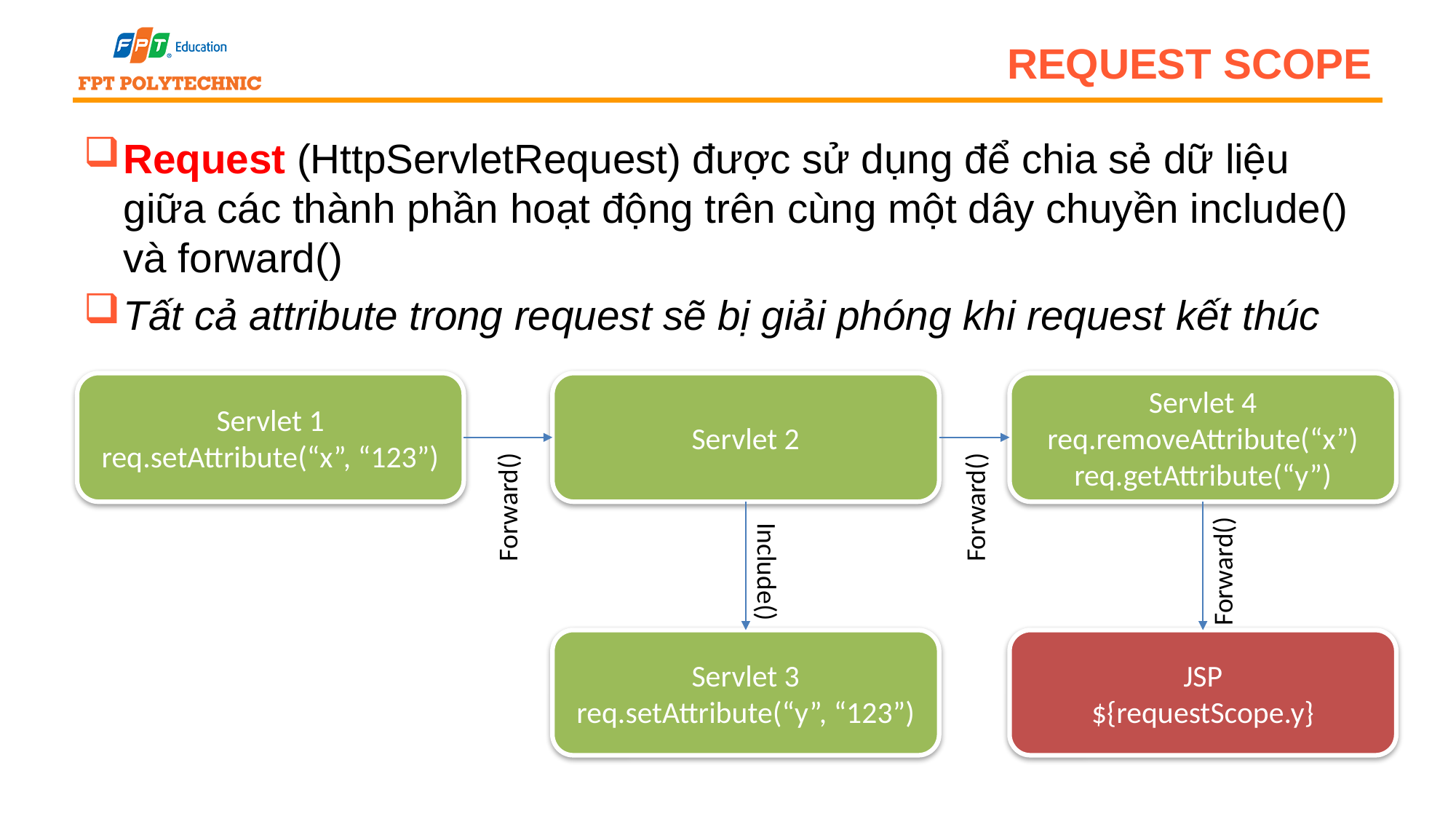

# Request Scope
Request (HttpServletRequest) được sử dụng để chia sẻ dữ liệu giữa các thành phần hoạt động trên cùng một dây chuyền include() và forward()
Tất cả attribute trong request sẽ bị giải phóng khi request kết thúc
Servlet 1
req.setAttribute(“x”, “123”)
Servlet 2
Servlet 4
req.removeAttribute(“x”)
req.getAttribute(“y”)
Forward()
Forward()
Forward()
Include()
JSP
${requestScope.y}
Servlet 3
req.setAttribute(“y”, “123”)